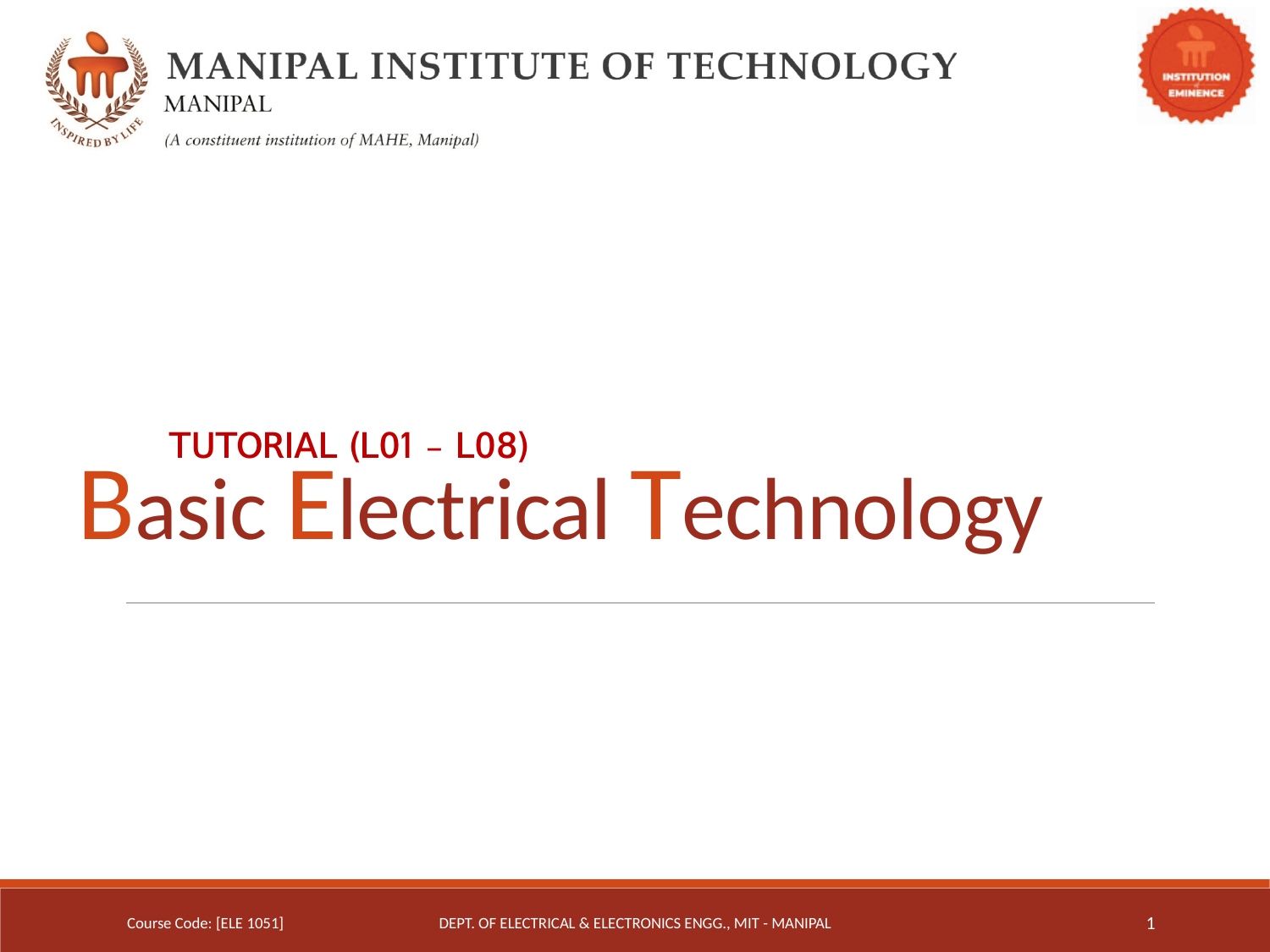

# Basic Electrical Technology
TUTORIAL (L01 – L08)
Course Code: [ELE 1051]
Dept. of Electrical & Electronics Engg., MIT - Manipal
1